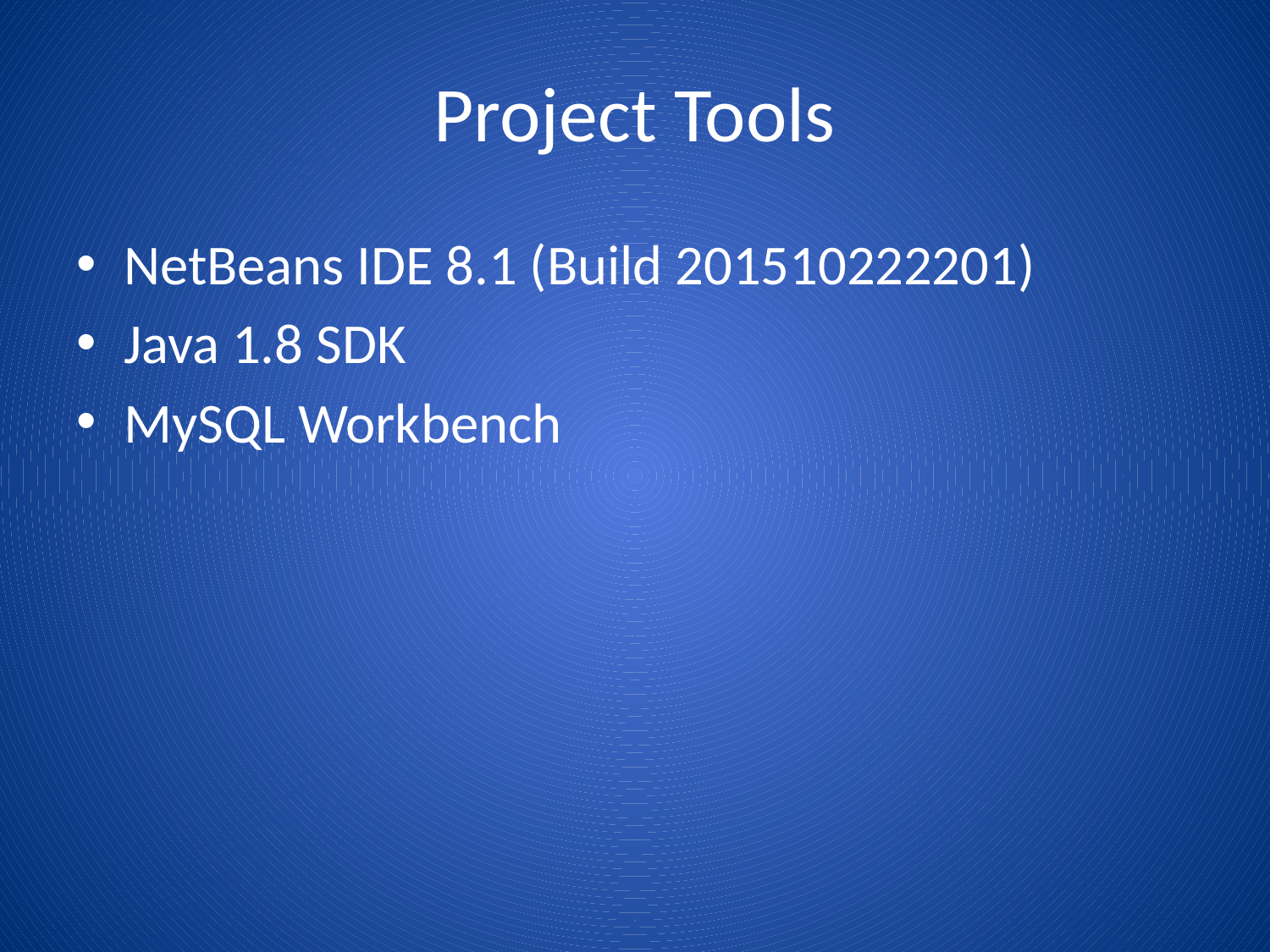

# Project Tools
NetBeans IDE 8.1 (Build 201510222201)
Java 1.8 SDK
MySQL Workbench